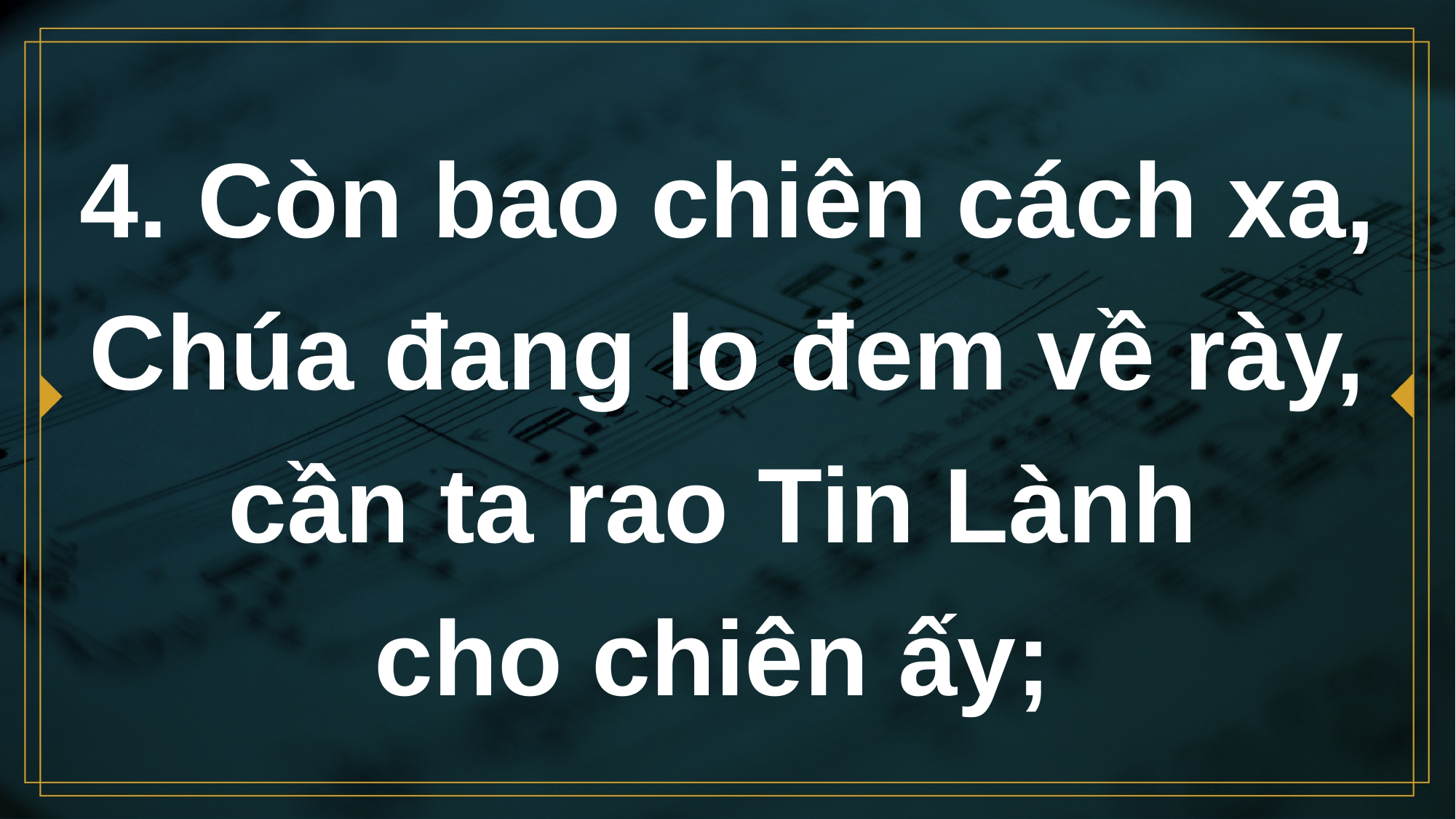

# 4. Còn bao chiên cách xa, Chúa đang lo đem về rày, cần ta rao Tin Lành cho chiên ấy;